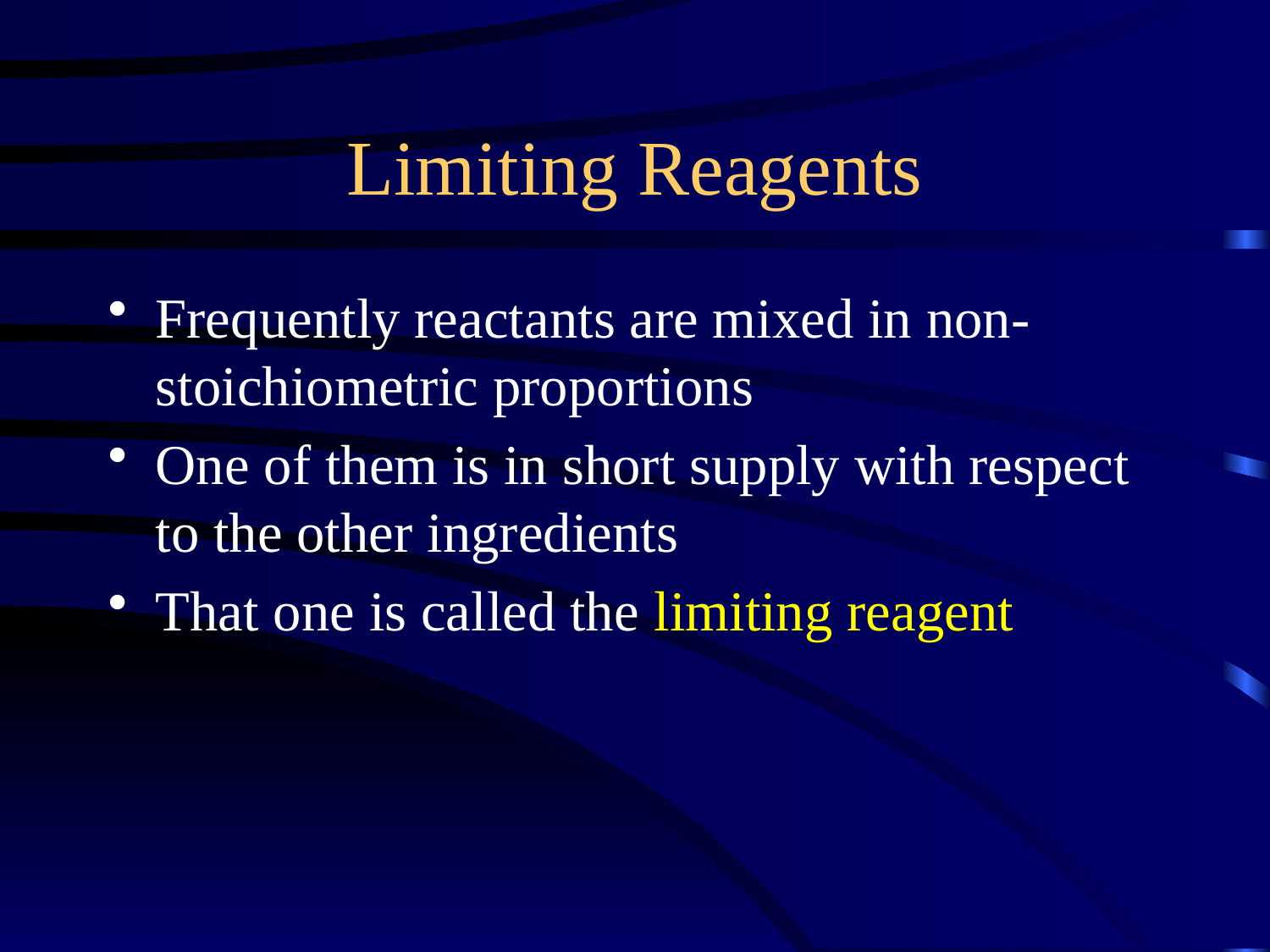

Limiting Reagents
Frequently reactants are mixed in non-stoichiometric proportions
One of them is in short supply with respect to the other ingredients
That one is called the limiting reagent